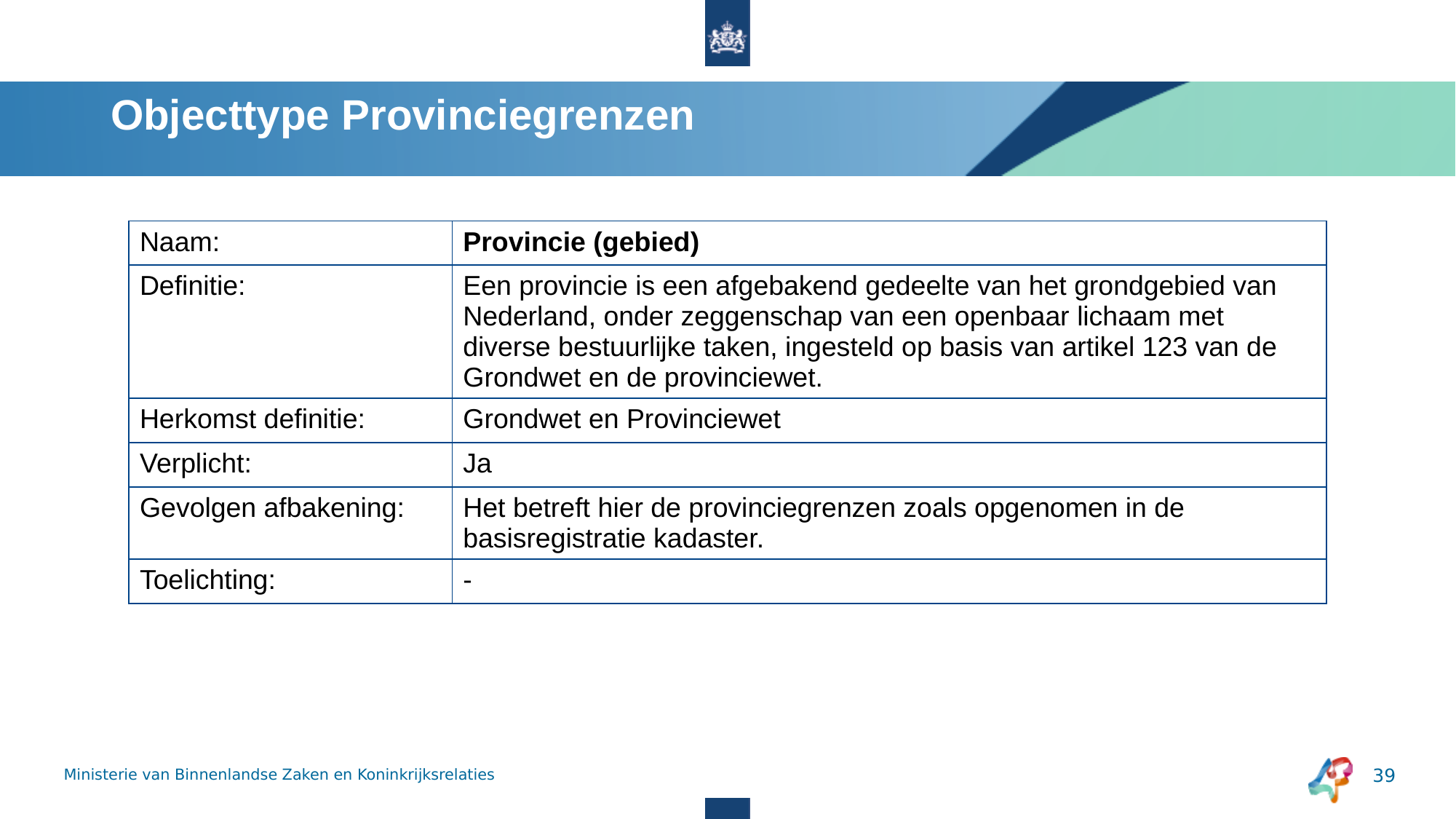

# Objecttype Provinciegrenzen
| Naam: | Provincie (gebied) |
| --- | --- |
| Definitie: | Een provincie is een afgebakend gedeelte van het grondgebied van Nederland, onder zeggenschap van een openbaar lichaam met diverse bestuurlijke taken, ingesteld op basis van artikel 123 van de Grondwet en de provinciewet. |
| Herkomst definitie: | Grondwet en Provinciewet |
| Verplicht: | Ja |
| Gevolgen afbakening: | Het betreft hier de provinciegrenzen zoals opgenomen in de basisregistratie kadaster. |
| Toelichting: | - |
Ministerie van Binnenlandse Zaken en Koninkrijksrelaties
39